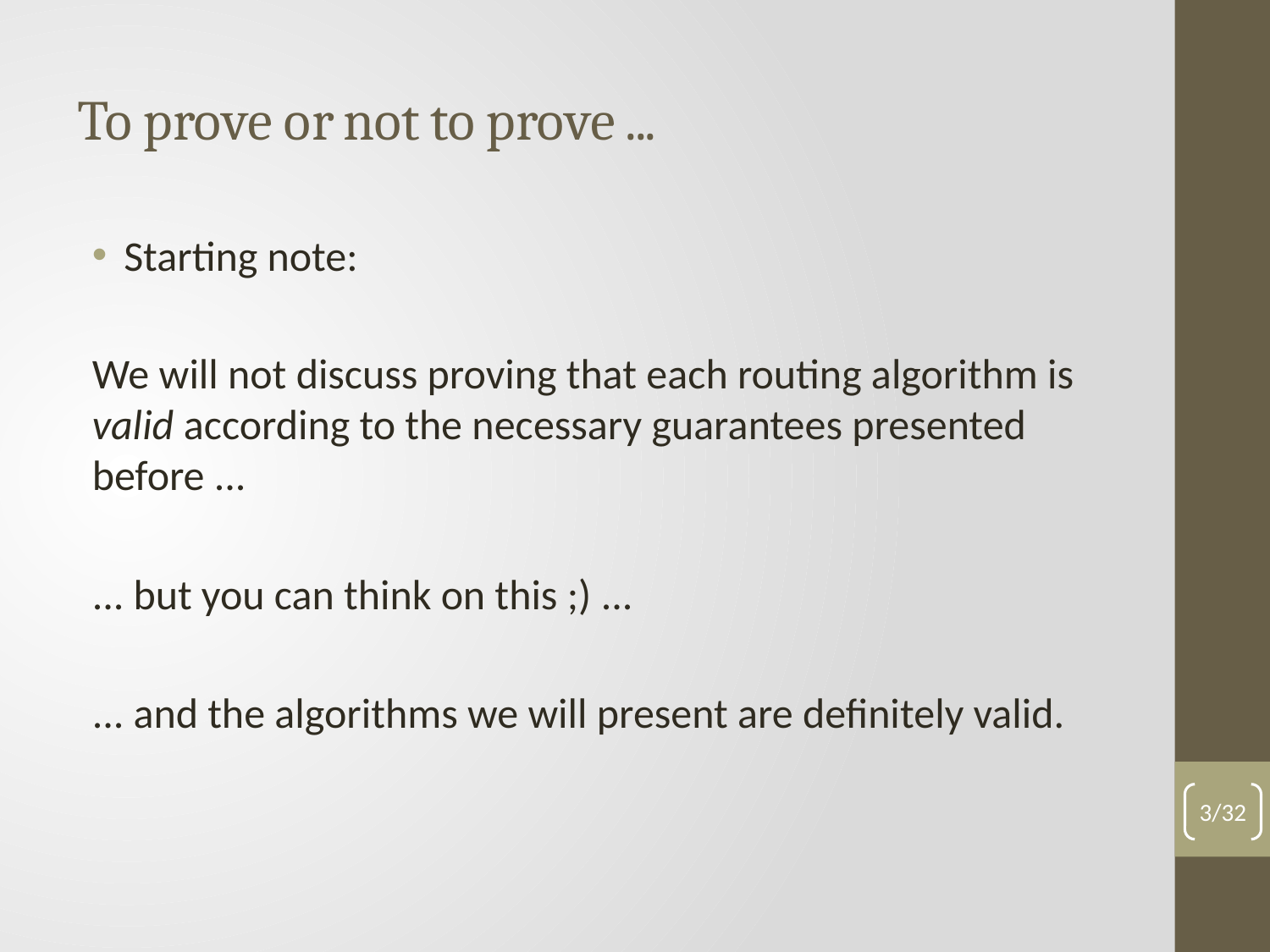

# To prove or not to prove ...
Starting note:

We will not discuss proving that each routing algorithm is valid according to the necessary guarantees presented before ...

... but you can think on this ;) ...

... and the algorithms we will present are definitely valid.
3/32